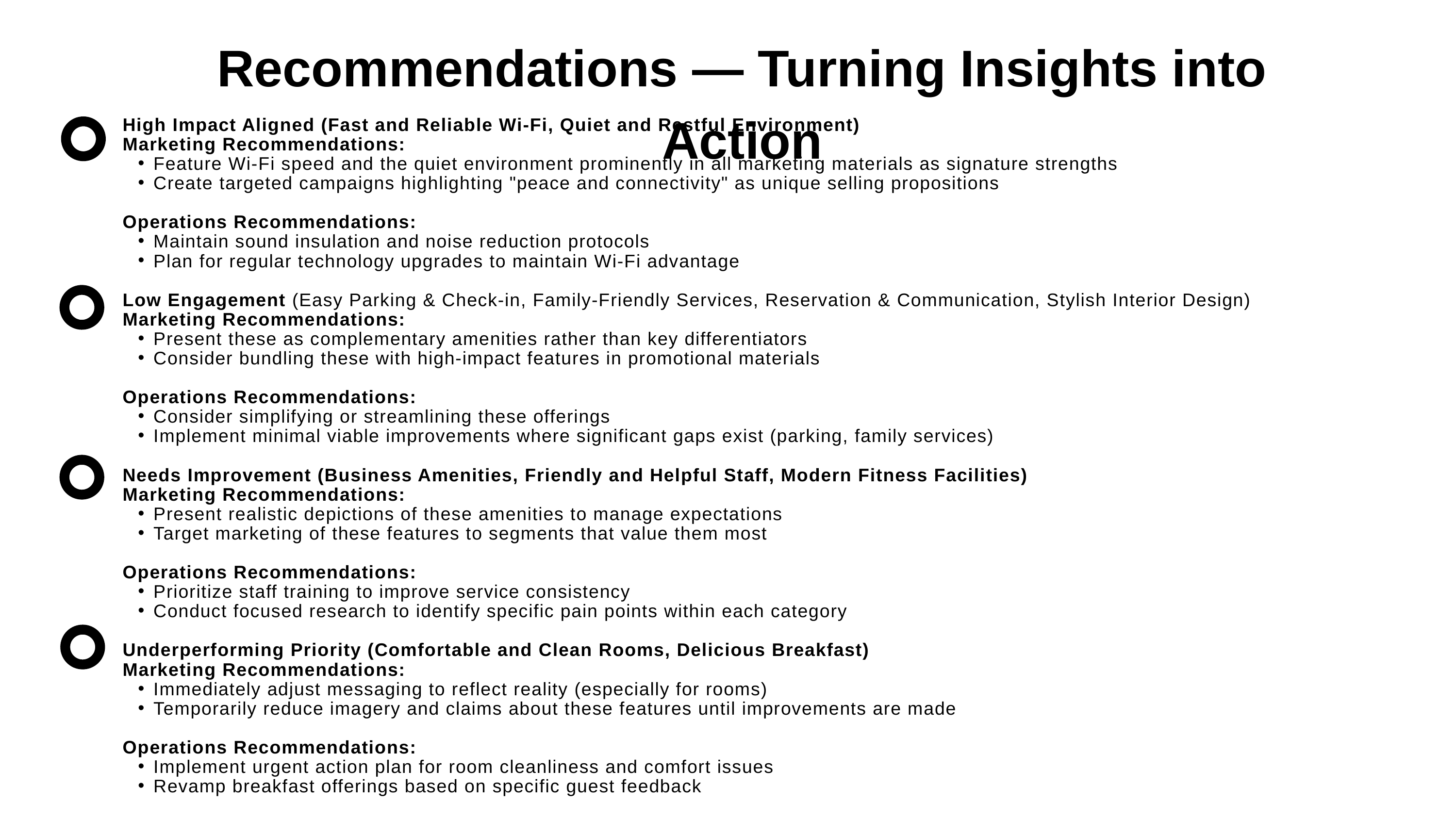

Recommendations — Turning Insights into Action
High Impact Aligned (Fast and Reliable Wi-Fi, Quiet and Restful Environment)
Marketing Recommendations:
Feature Wi-Fi speed and the quiet environment prominently in all marketing materials as signature strengths
Create targeted campaigns highlighting "peace and connectivity" as unique selling propositions

Operations Recommendations:
Maintain sound insulation and noise reduction protocols
Plan for regular technology upgrades to maintain Wi-Fi advantage

Low Engagement (Easy Parking & Check-in, Family-Friendly Services, Reservation & Communication, Stylish Interior Design)
Marketing Recommendations:
Present these as complementary amenities rather than key differentiators
Consider bundling these with high-impact features in promotional materials

Operations Recommendations:
Consider simplifying or streamlining these offerings
Implement minimal viable improvements where significant gaps exist (parking, family services)

Needs Improvement (Business Amenities, Friendly and Helpful Staff, Modern Fitness Facilities)
Marketing Recommendations:
Present realistic depictions of these amenities to manage expectations
Target marketing of these features to segments that value them most

Operations Recommendations:
Prioritize staff training to improve service consistency
Conduct focused research to identify specific pain points within each category

Underperforming Priority (Comfortable and Clean Rooms, Delicious Breakfast)
Marketing Recommendations:
Immediately adjust messaging to reflect reality (especially for rooms)
Temporarily reduce imagery and claims about these features until improvements are made

Operations Recommendations:
Implement urgent action plan for room cleanliness and comfort issues
Revamp breakfast offerings based on specific guest feedback